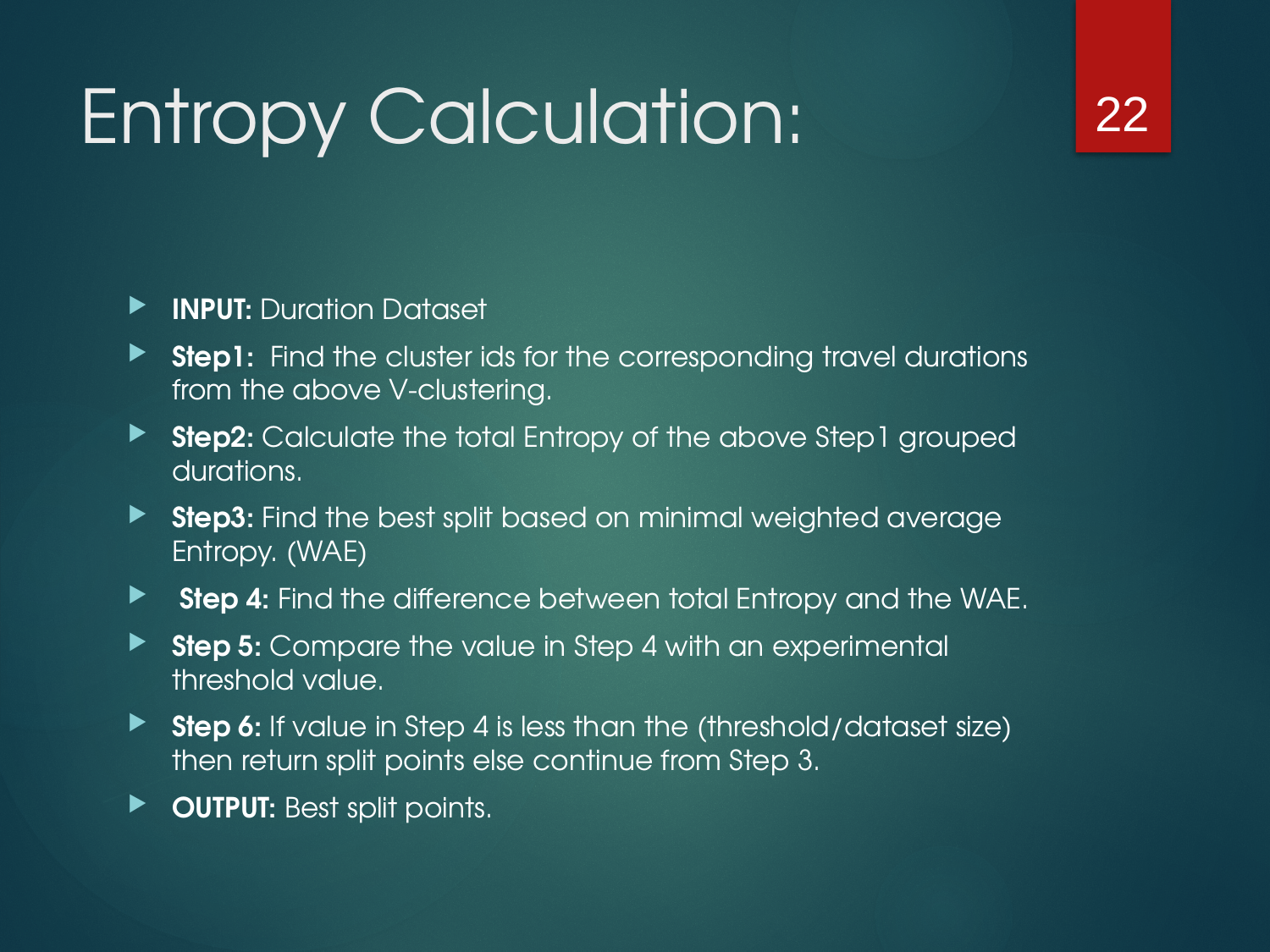

22
# Entropy Calculation:
INPUT: Duration Dataset
Step1:  Find the cluster ids for the corresponding travel durations from the above V-clustering.
Step2: Calculate the total Entropy of the above Step1 grouped   durations.
Step3: Find the best split based on minimal weighted average Entropy. (WAE)
 Step 4: Find the difference between total Entropy and the WAE.
Step 5: Compare the value in Step 4 with an experimental threshold value.
Step 6: If value in Step 4 is less than the (threshold/dataset size) then return split points else continue from Step 3.
OUTPUT: Best split points.